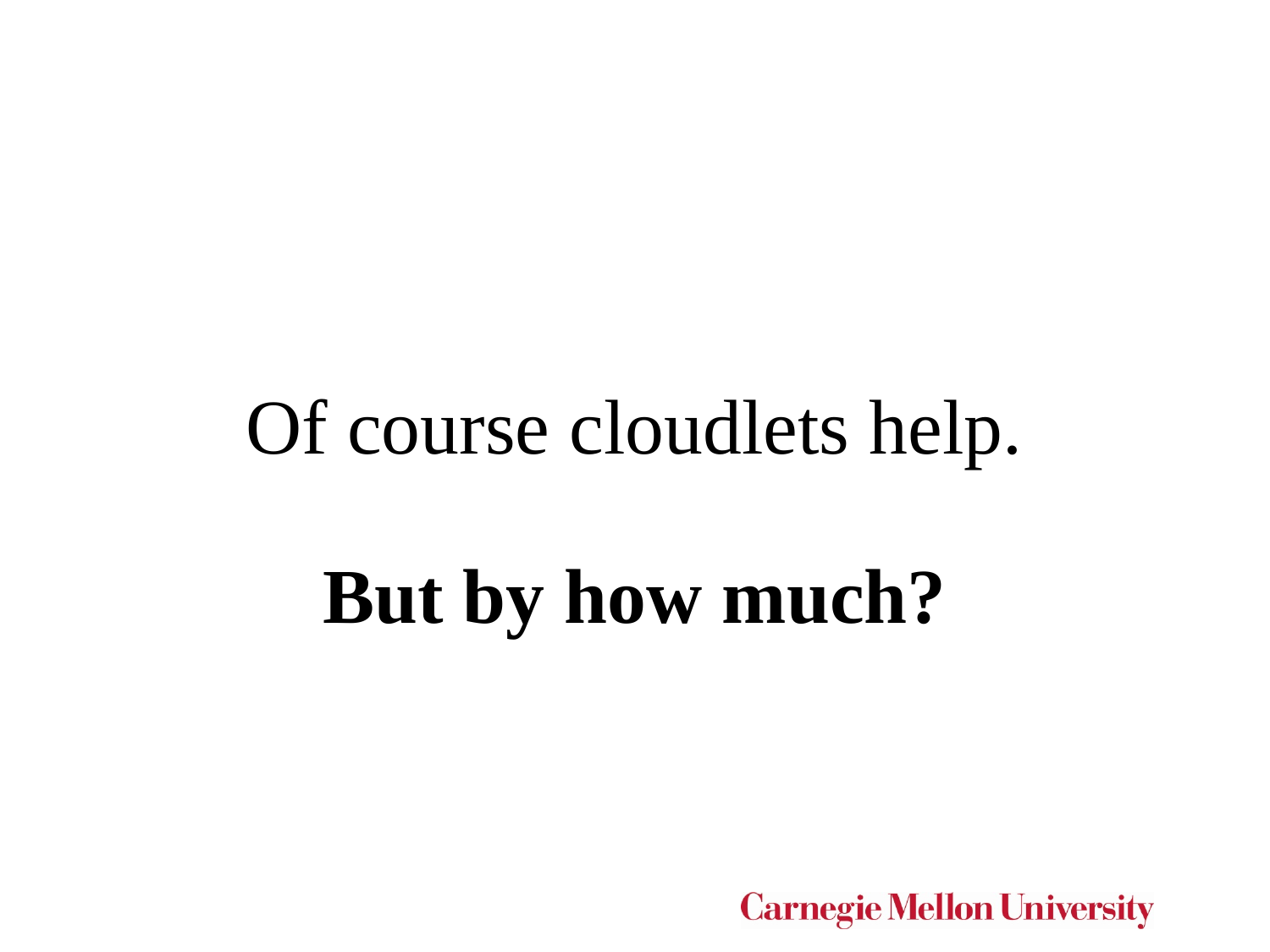

# Of course cloudlets help.
But by how much?